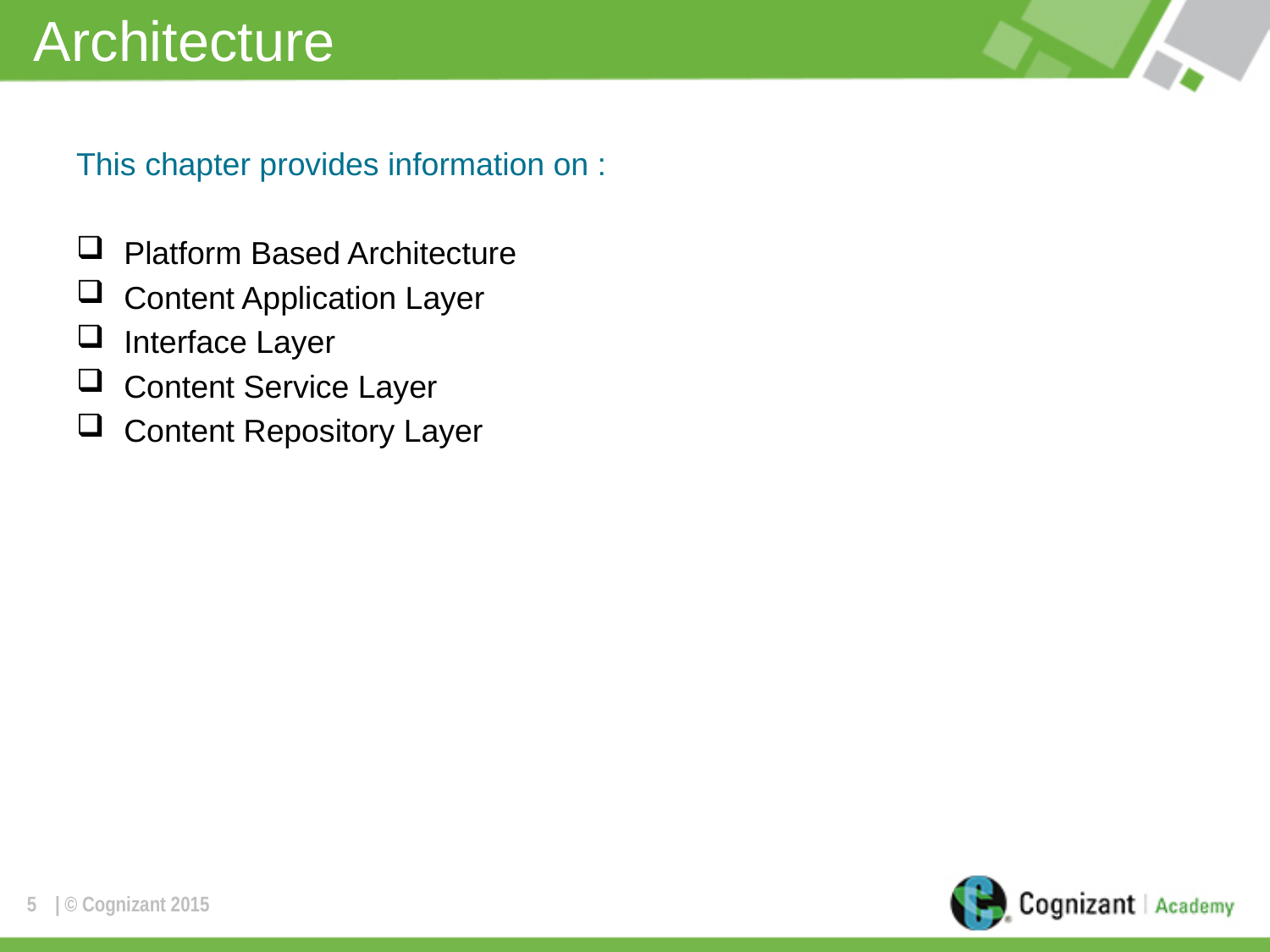

# Architecture
This chapter provides information on :

Platform Based Architecture
Content Application Layer
Interface Layer
Content Service Layer
Content Repository Layer
5
| © Cognizant 2015